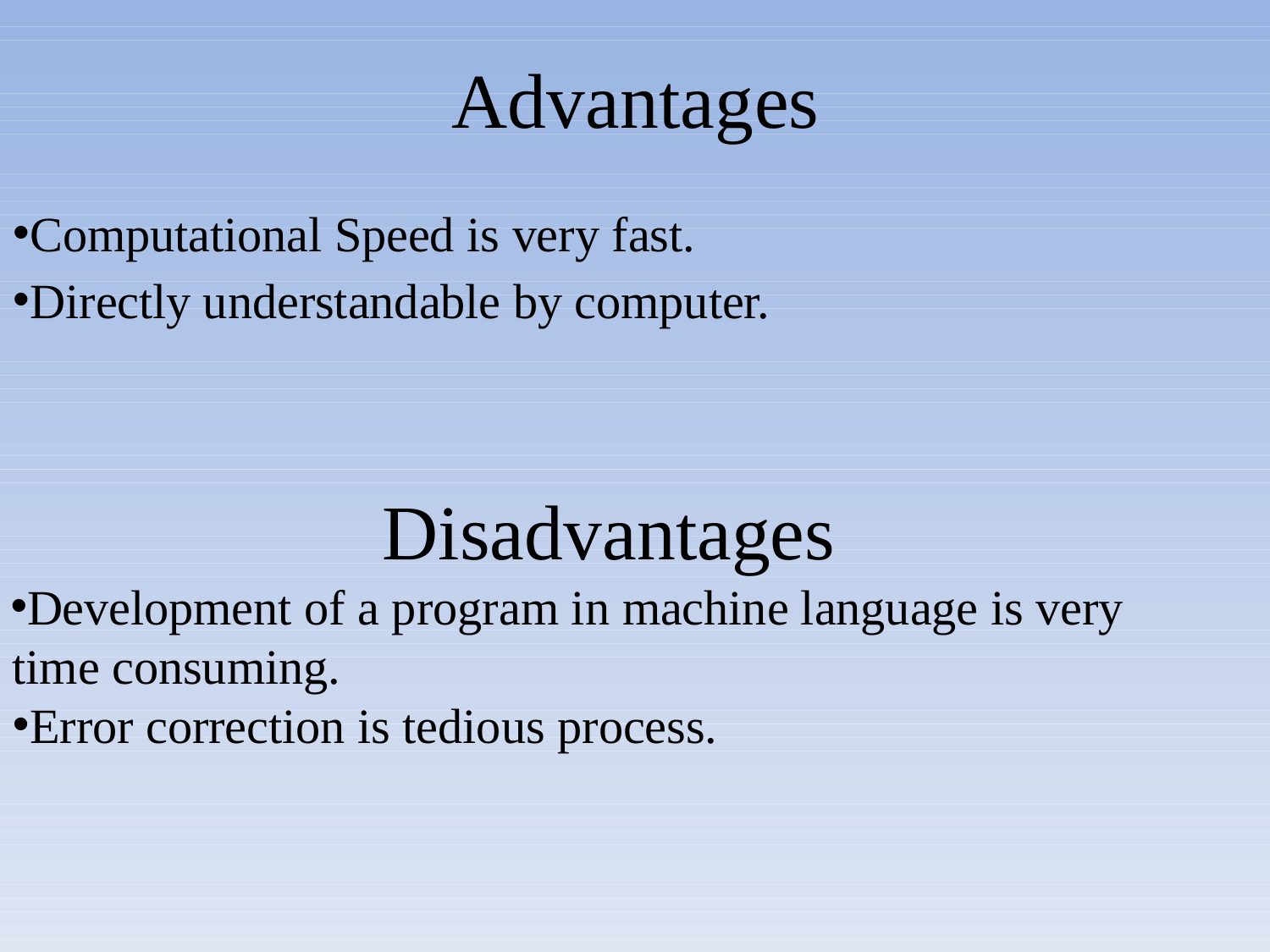

# Advantages
Computational Speed is very fast.
Directly understandable by computer.
Disadvantages
Development of a program in machine language is very  time consuming.
Error correction is tedious process.